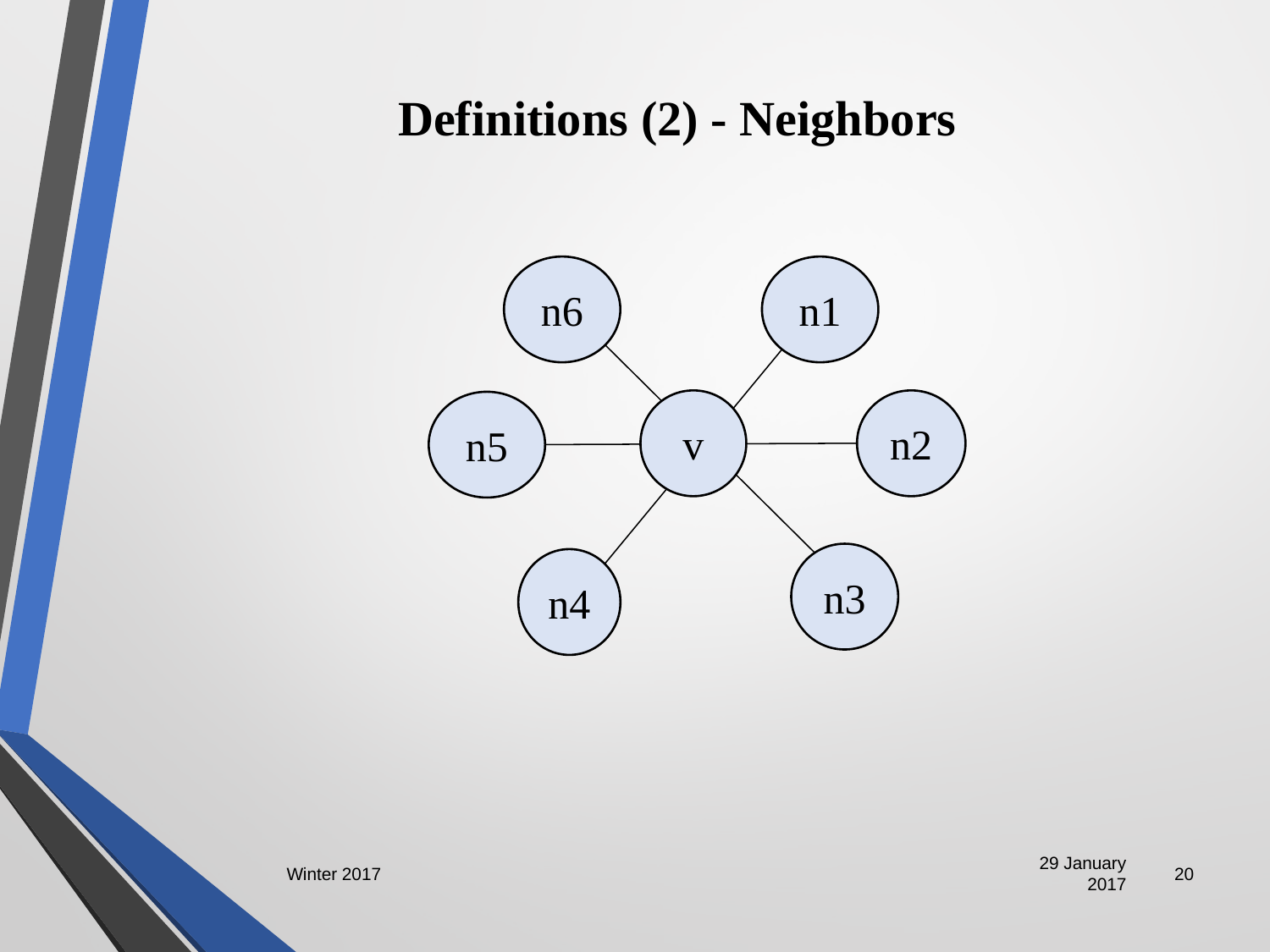

# Definitions (2) - Neighbors
n6
n1
v
n2
n5
n3
n4
Winter 2017
29 January 2017
20